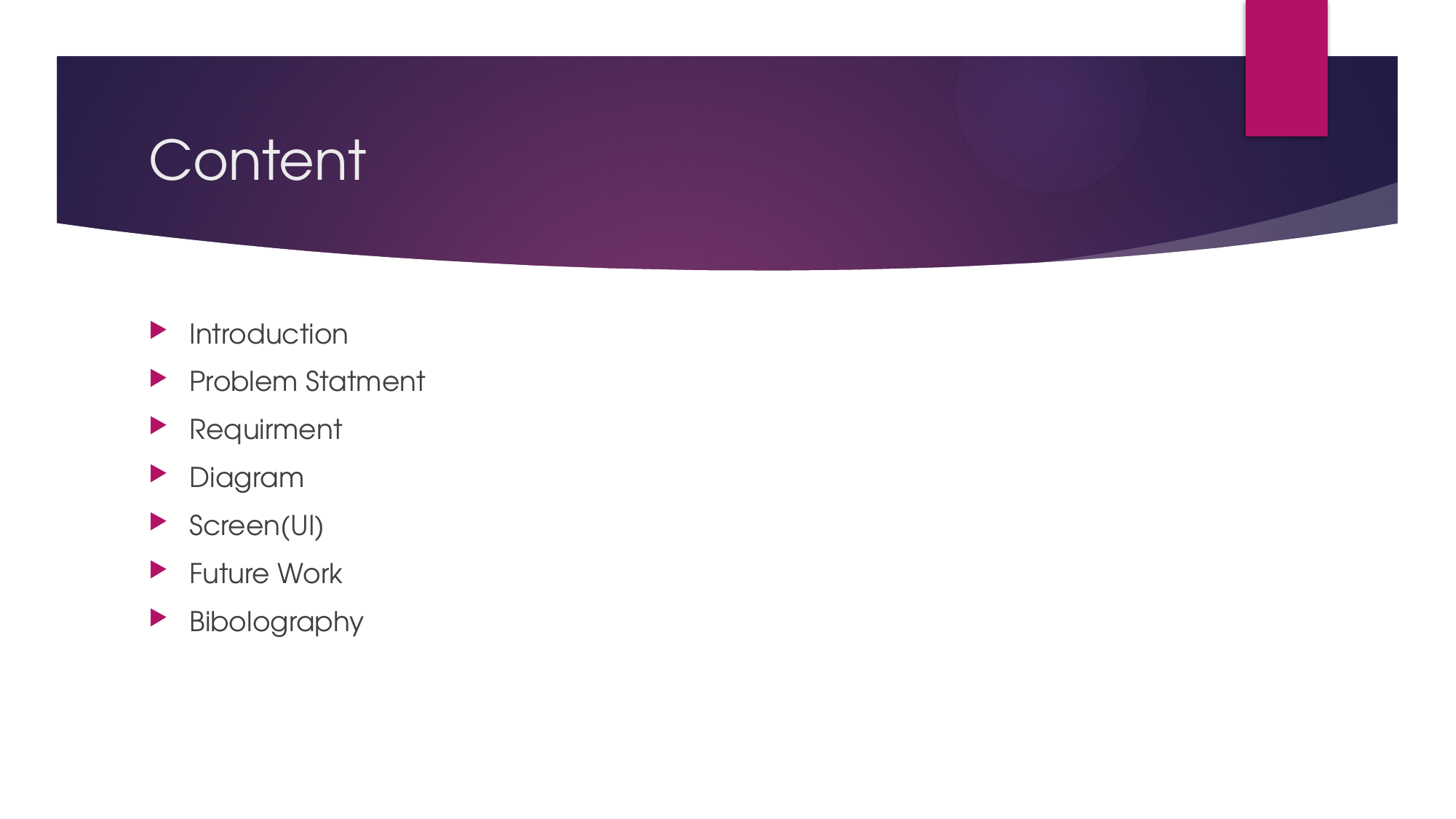

# Content
Introduction
Problem Statment
Requirment
Diagram
Screen(UI)
Future Work
Bibolography